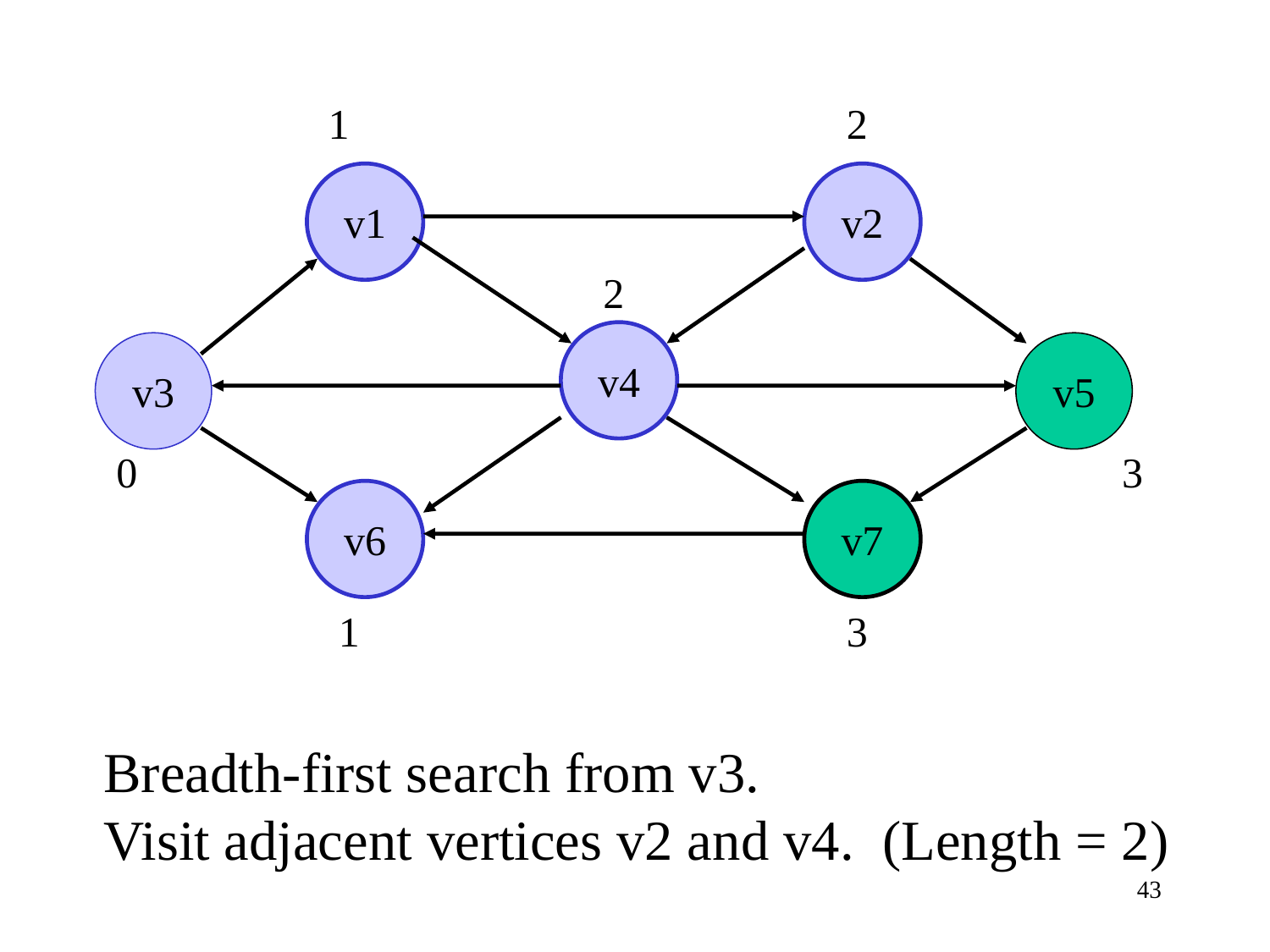

1
2
v1
v2

2
v4
v3
v5

0
3
v6
v7

1
3
Breadth-first search from v3.
Visit adjacent vertices v2 and v4.  (Length = 2)
43